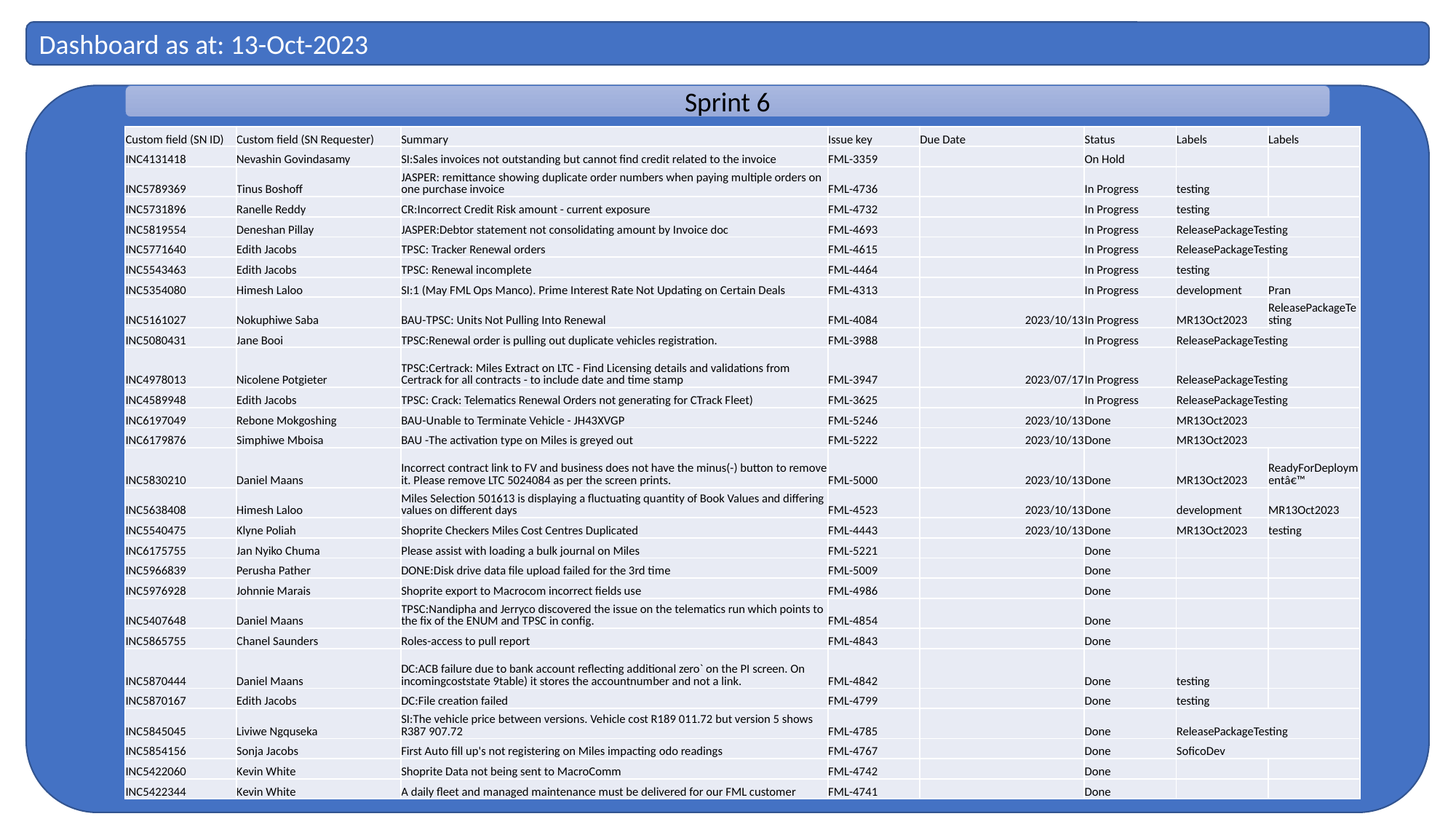

Dashboard as at: 13-Oct-2023

Sprint 6
| Custom field (SN ID) | Custom field (SN Requester) | Summary | Issue key | Due Date | Status | Labels | Labels |
| --- | --- | --- | --- | --- | --- | --- | --- |
| INC4131418 | Nevashin Govindasamy | SI:Sales invoices not outstanding but cannot find credit related to the invoice | FML-3359 |  | On Hold |  |  |
| INC5789369 | Tinus Boshoff | JASPER: remittance showing duplicate order numbers when paying multiple orders on one purchase invoice | FML-4736 |  | In Progress | testing |  |
| INC5731896 | Ranelle Reddy | CR:Incorrect Credit Risk amount - current exposure | FML-4732 |  | In Progress | testing |  |
| INC5819554 | Deneshan Pillay | JASPER:Debtor statement not consolidating amount by Invoice doc | FML-4693 |  | In Progress | ReleasePackageTesting |  |
| INC5771640 | Edith Jacobs | TPSC: Tracker Renewal orders | FML-4615 |  | In Progress | ReleasePackageTesting |  |
| INC5543463 | Edith Jacobs | TPSC: Renewal incomplete | FML-4464 |  | In Progress | testing |  |
| INC5354080 | Himesh Laloo | SI:1 (May FML Ops Manco). Prime Interest Rate Not Updating on Certain Deals | FML-4313 |  | In Progress | development | Pran |
| INC5161027 | Nokuphiwe Saba | BAU-TPSC: Units Not Pulling Into Renewal | FML-4084 | 2023/10/13 | In Progress | MR13Oct2023 | ReleasePackageTesting |
| INC5080431 | Jane Booi | TPSC:Renewal order is pulling out duplicate vehicles registration. | FML-3988 |  | In Progress | ReleasePackageTesting |  |
| INC4978013 | Nicolene Potgieter | TPSC:Certrack: Miles Extract on LTC - Find Licensing details and validations from Certrack for all contracts - to include date and time stamp | FML-3947 | 2023/07/17 | In Progress | ReleasePackageTesting |  |
| INC4589948 | Edith Jacobs | TPSC: Crack: Telematics Renewal Orders not generating for CTrack Fleet) | FML-3625 |  | In Progress | ReleasePackageTesting |  |
| INC6197049 | Rebone Mokgoshing | BAU-Unable to Terminate Vehicle - JH43XVGP | FML-5246 | 2023/10/13 | Done | MR13Oct2023 |  |
| INC6179876 | Simphiwe Mboisa | BAU -The activation type on Miles is greyed out | FML-5222 | 2023/10/13 | Done | MR13Oct2023 |  |
| INC5830210 | Daniel Maans | Incorrect contract link to FV and business does not have the minus(-) button to remove it. Please remove LTC 5024084 as per the screen prints. | FML-5000 | 2023/10/13 | Done | MR13Oct2023 | ReadyForDeploymentâ€™ |
| INC5638408 | Himesh Laloo | Miles Selection 501613 is displaying a fluctuating quantity of Book Values and differing values on different days | FML-4523 | 2023/10/13 | Done | development | MR13Oct2023 |
| INC5540475 | Klyne Poliah | Shoprite Checkers Miles Cost Centres Duplicated | FML-4443 | 2023/10/13 | Done | MR13Oct2023 | testing |
| INC6175755 | Jan Nyiko Chuma | Please assist with loading a bulk journal on Miles | FML-5221 |  | Done |  |  |
| INC5966839 | Perusha Pather | DONE:Disk drive data file upload failed for the 3rd time | FML-5009 |  | Done |  |  |
| INC5976928 | Johnnie Marais | Shoprite export to Macrocom incorrect fields use | FML-4986 |  | Done |  |  |
| INC5407648 | Daniel Maans | TPSC:Nandipha and Jerryco discovered the issue on the telematics run which points to the fix of the ENUM and TPSC in config. | FML-4854 |  | Done |  |  |
| INC5865755 | Chanel Saunders | Roles-access to pull report | FML-4843 |  | Done |  |  |
| INC5870444 | Daniel Maans | DC:ACB failure due to bank account reflecting additional zero` on the PI screen. On incomingcoststate 9table) it stores the accountnumber and not a link. | FML-4842 |  | Done | testing |  |
| INC5870167 | Edith Jacobs | DC:File creation failed | FML-4799 |  | Done | testing |  |
| INC5845045 | Liviwe Ngquseka | SI:The vehicle price between versions. Vehicle cost R189 011.72 but version 5 shows R387 907.72 | FML-4785 |  | Done | ReleasePackageTesting |  |
| INC5854156 | Sonja Jacobs | First Auto fill up's not registering on Miles impacting odo readings | FML-4767 |  | Done | SoficoDev |  |
| INC5422060 | Kevin White | Shoprite Data not being sent to MacroComm | FML-4742 |  | Done |  |  |
| INC5422344 | Kevin White | A daily fleet and managed maintenance must be delivered for our FML customer | FML-4741 |  | Done |  |  |